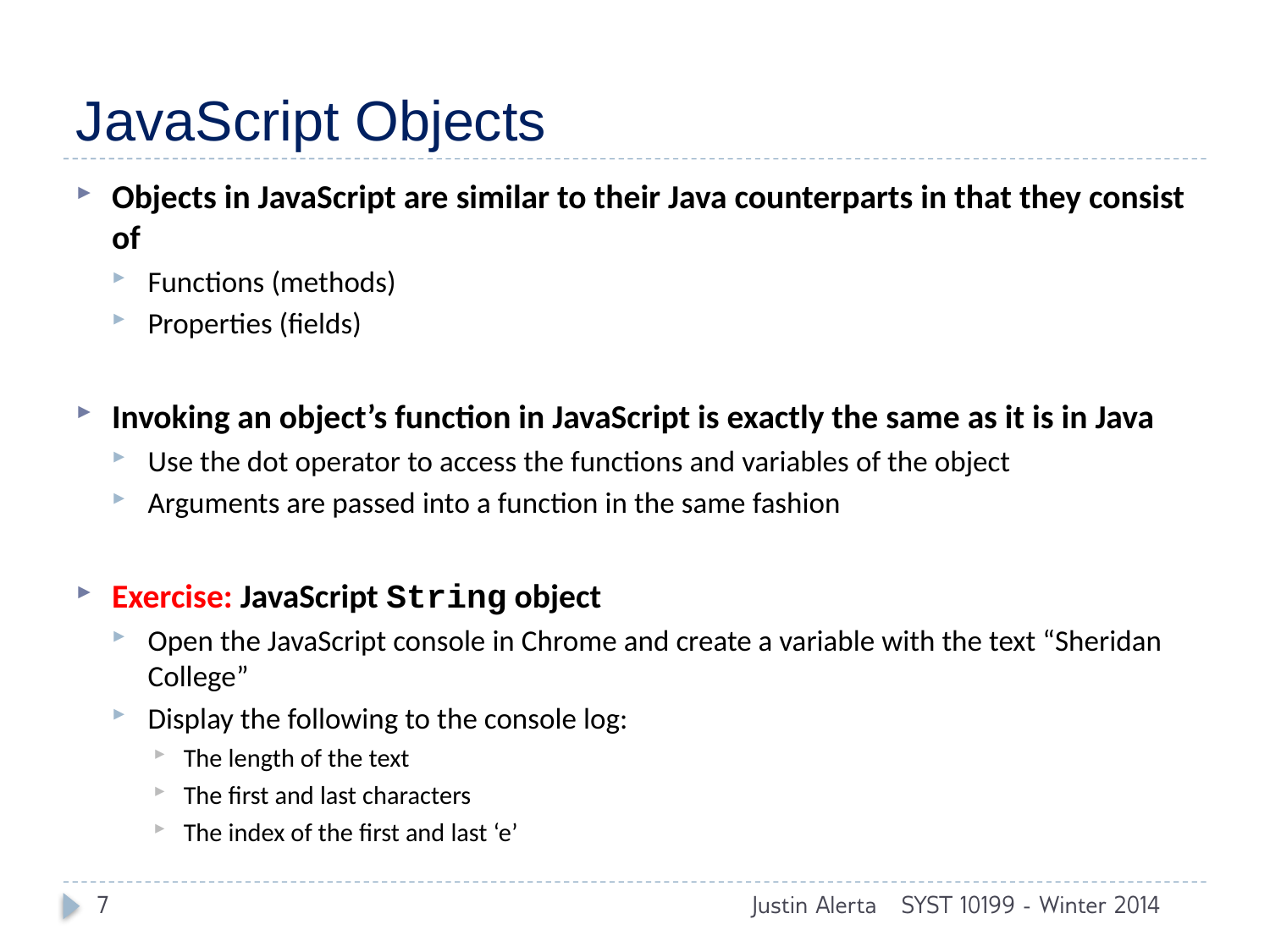

# JavaScript Objects
Objects in JavaScript are similar to their Java counterparts in that they consist of
Functions (methods)
Properties (fields)

Invoking an object’s function in JavaScript is exactly the same as it is in Java
Use the dot operator to access the functions and variables of the object
Arguments are passed into a function in the same fashion

Exercise: JavaScript String object
Open the JavaScript console in Chrome and create a variable with the text “Sheridan College”
Display the following to the console log:
The length of the text
The first and last characters
The index of the first and last ‘e’

7
Justin Alerta
SYST 10199 - Winter 2014